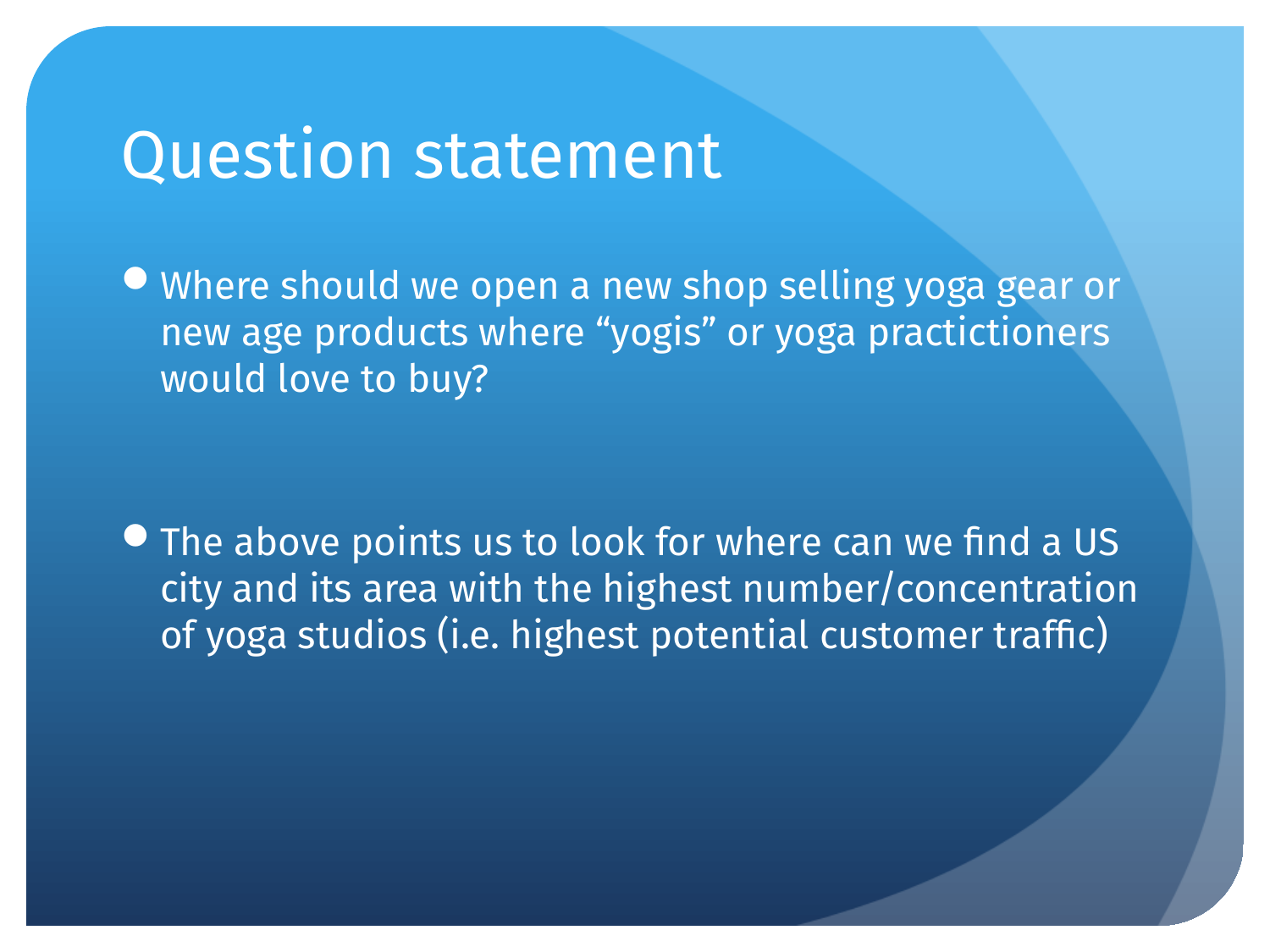

# Question statement
Where should we open a new shop selling yoga gear or new age products where “yogis” or yoga practictioners would love to buy?

The above points us to look for where can we find a US city and its area with the highest number/concentration of yoga studios (i.e. highest potential customer traffic)